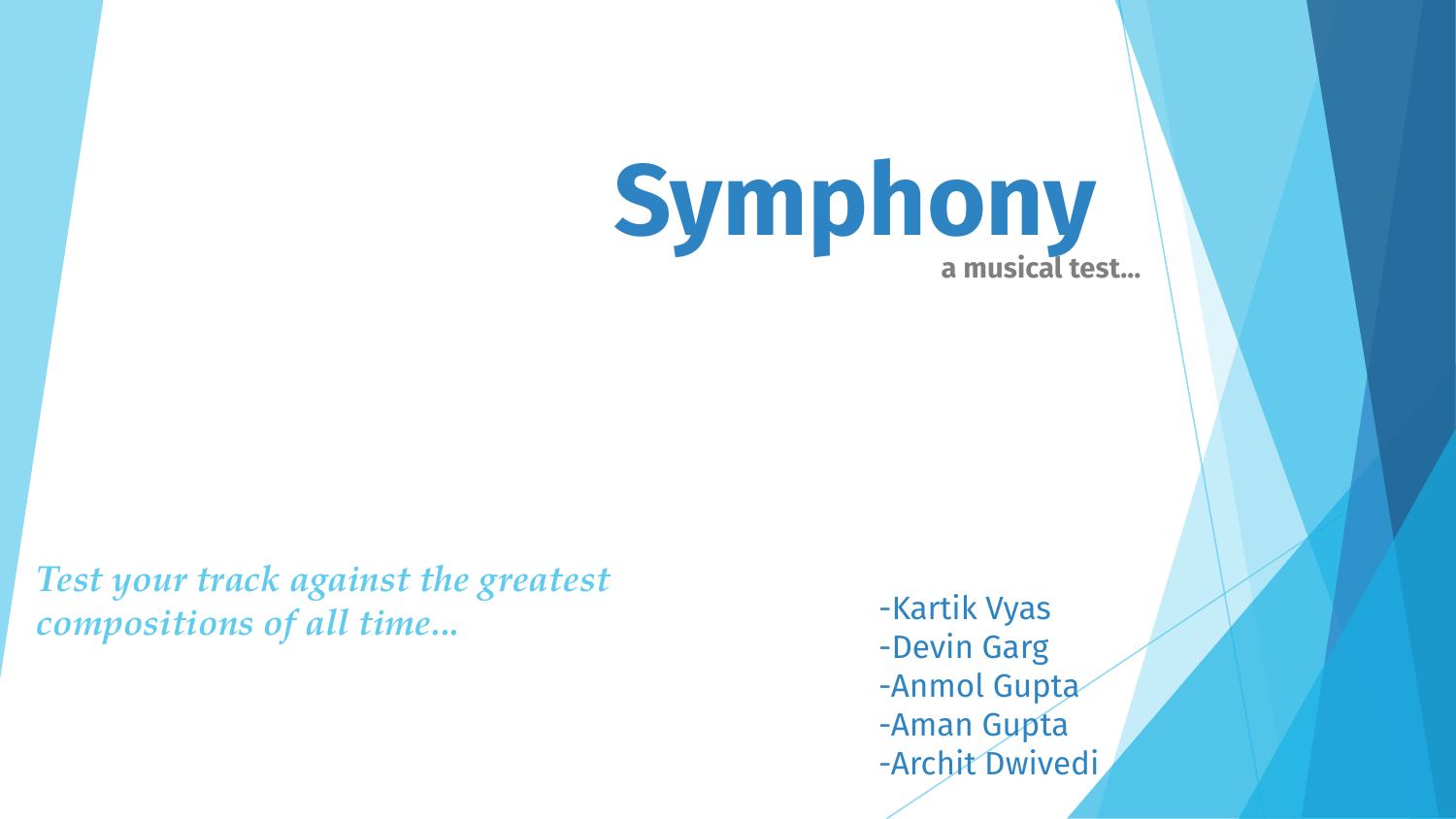

# Symphony
a musical test...
Test your track against the greatest compositions of all time...
-Kartik Vyas
-Devin Garg
-Anmol Gupta
-Aman Gupta
-Archit Dwivedi